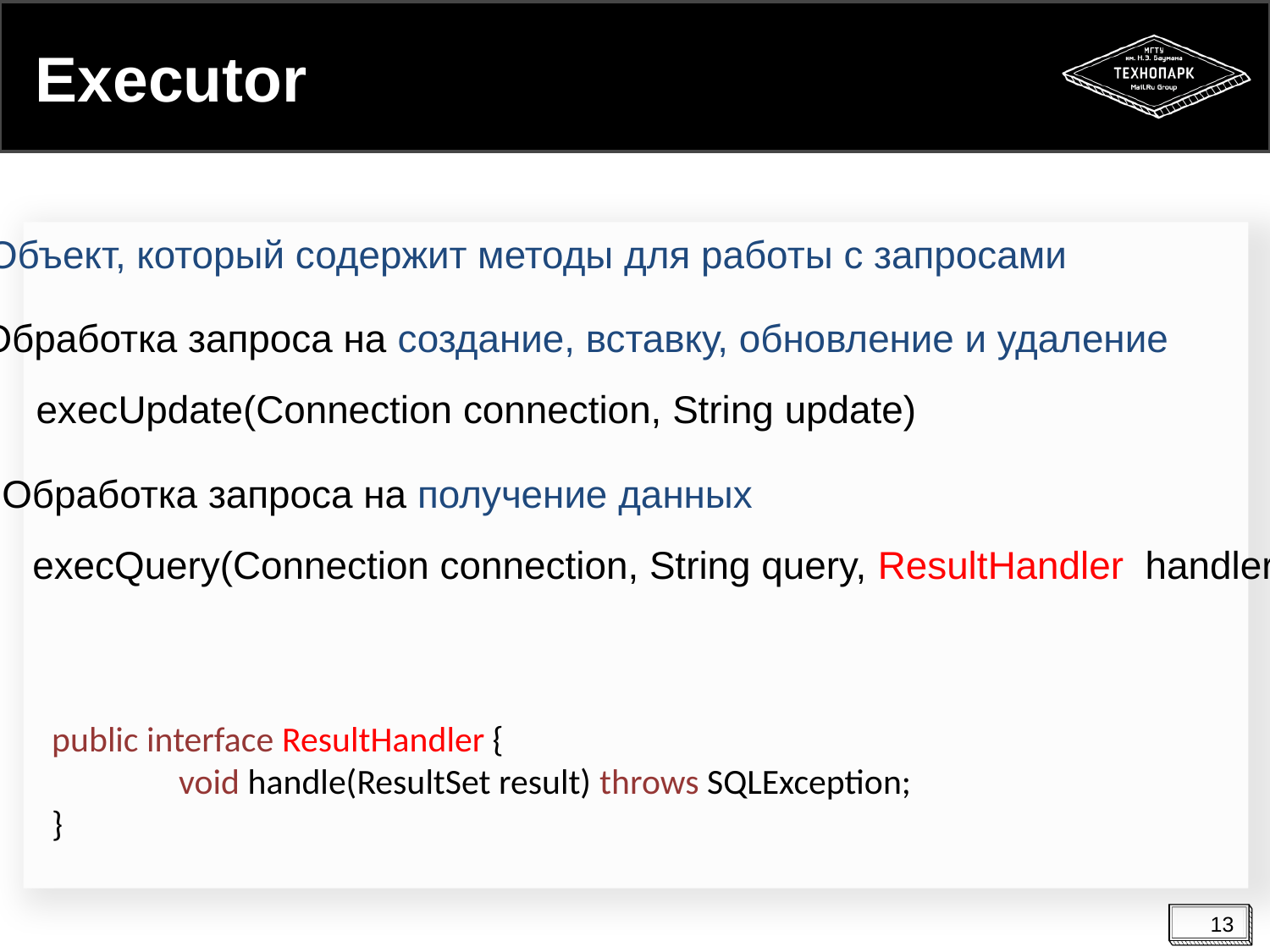

# Executor

Объект, который содержит методы для работы с запросами
Обработка запроса на создание, вставку, обновление и удаление
execUpdate(Connection connection, String update)
Обработка запроса на получение данных
execQuery(Connection connection, String query, ResultHandler  handler)
public interface ResultHandler {
	void handle(ResultSet result) throws SQLException;
}
13